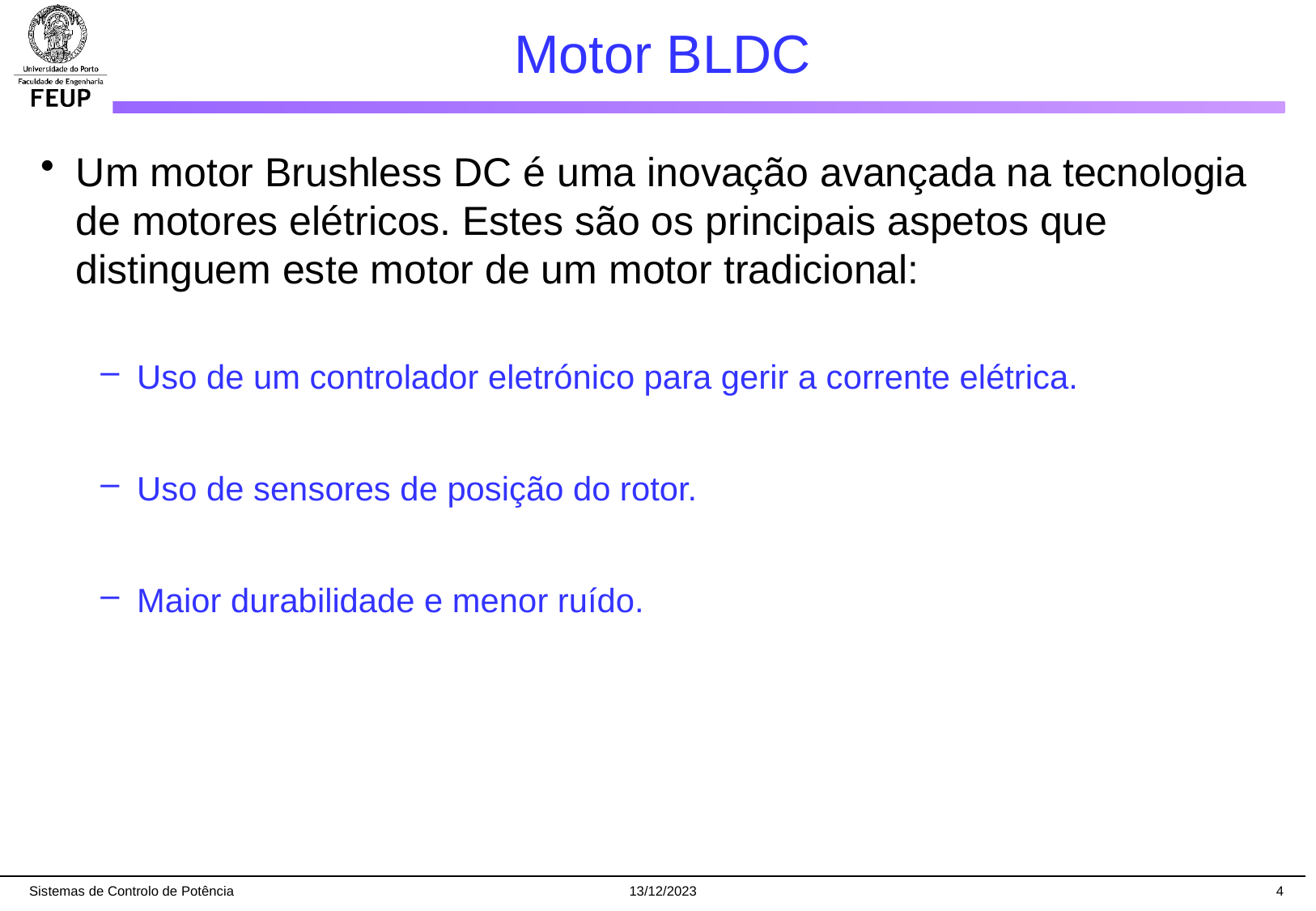

# Motor BLDC
Um motor Brushless DC é uma inovação avançada na tecnologia de motores elétricos. Estes são os principais aspetos que distinguem este motor de um motor tradicional:

Uso de um controlador eletrónico para gerir a corrente elétrica.

Uso de sensores de posição do rotor.

Maior durabilidade e menor ruído.

Sistemas de Controlo de Potência
13/12/2023
4